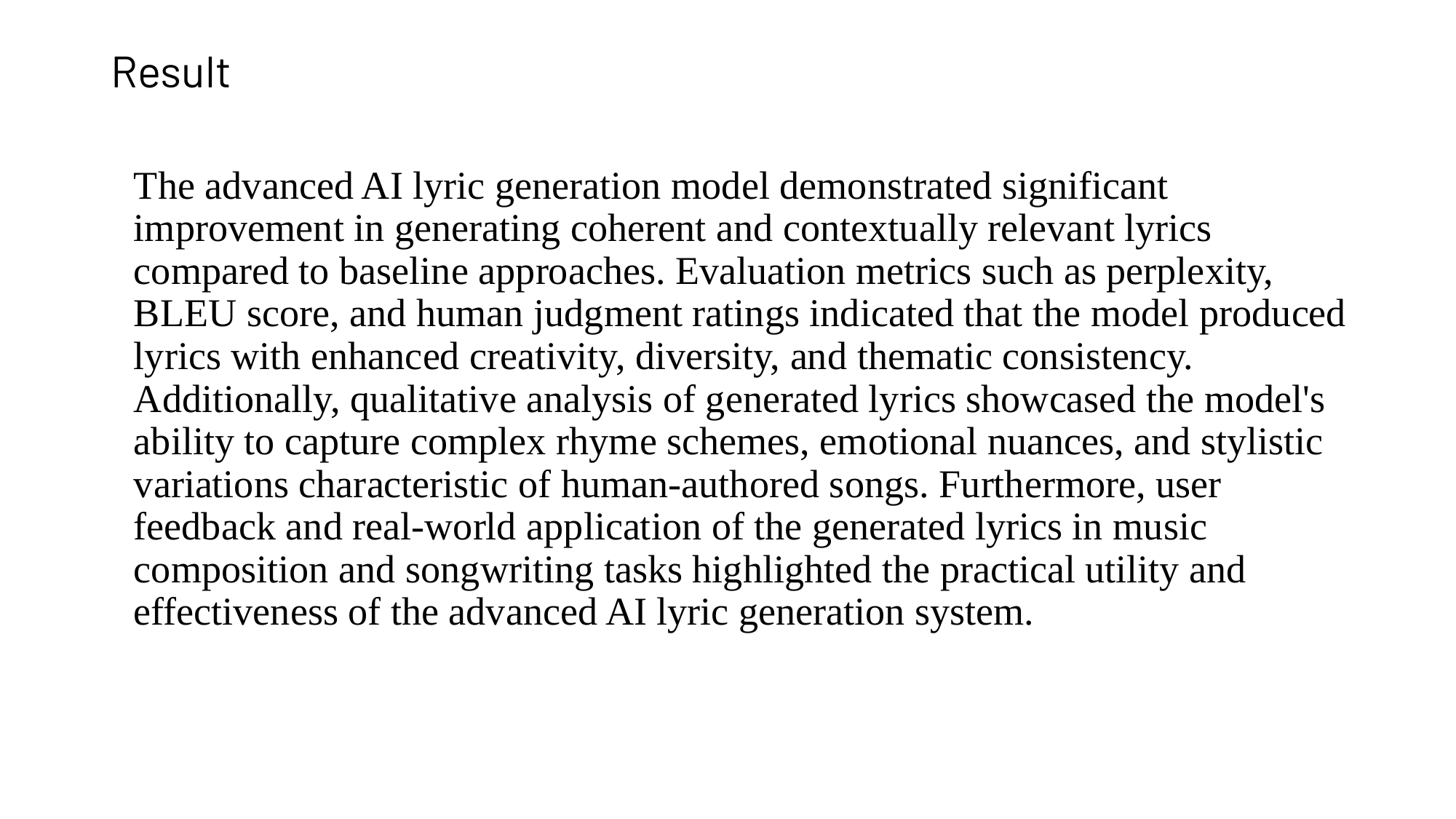

# Result
The advanced AI lyric generation model demonstrated significant improvement in generating coherent and contextually relevant lyrics compared to baseline approaches. Evaluation metrics such as perplexity, BLEU score, and human judgment ratings indicated that the model produced lyrics with enhanced creativity, diversity, and thematic consistency. Additionally, qualitative analysis of generated lyrics showcased the model's ability to capture complex rhyme schemes, emotional nuances, and stylistic variations characteristic of human-authored songs. Furthermore, user feedback and real-world application of the generated lyrics in music composition and songwriting tasks highlighted the practical utility and effectiveness of the advanced AI lyric generation system.